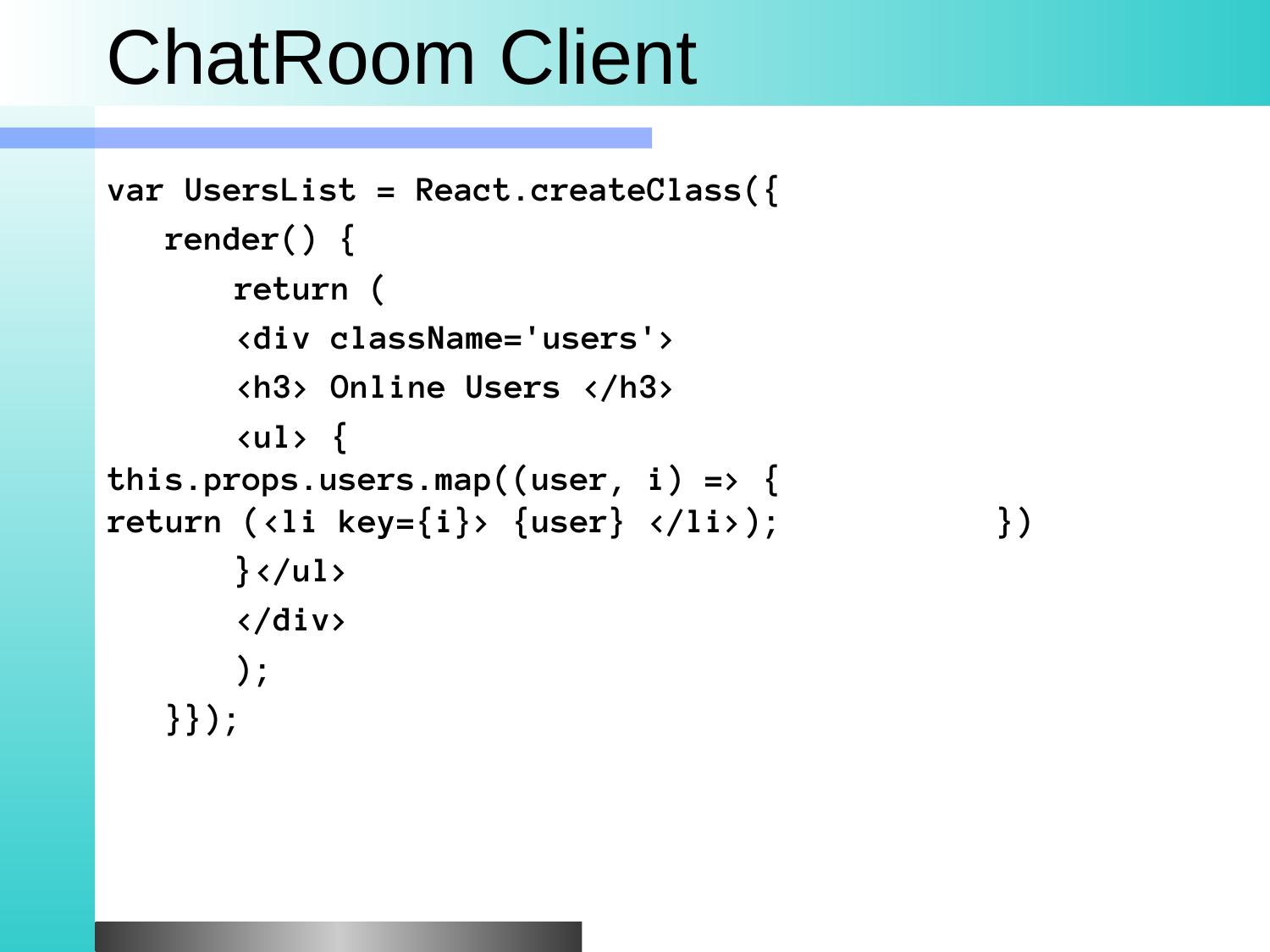

# ChatRoom Client
var UsersList = React.createClass({
   render() {
	return (
	<div className='users'>
	<h3> Online Users </h3>
	<ul> {						this.props.users.map((user, i) => {			return (<li key={i}> {user} </li>);		})
	}</ul>
	</div>
	);
   }});